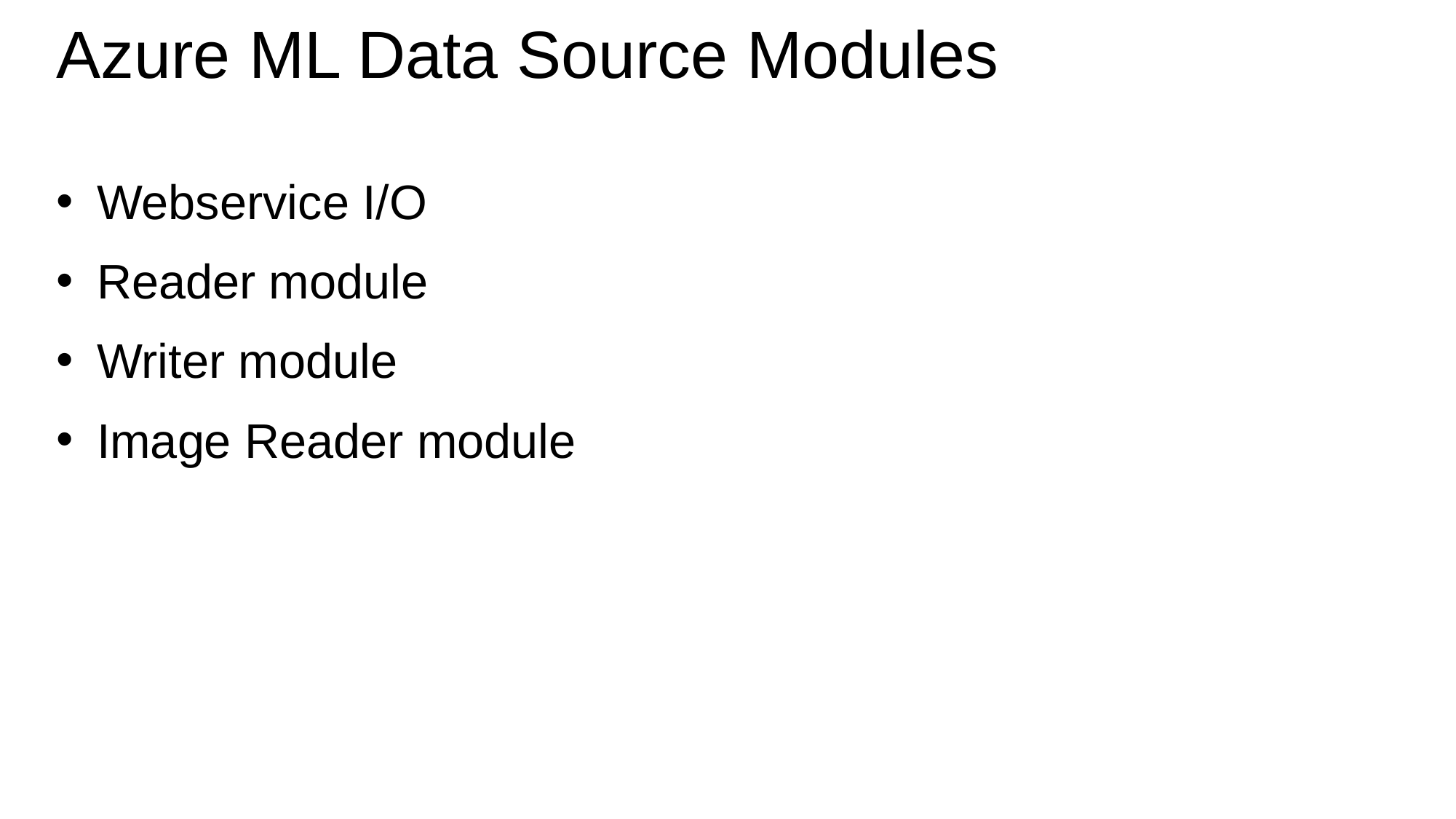

# Azure ML Data Source Modules
Webservice I/O
Reader module
Writer module
Image Reader module